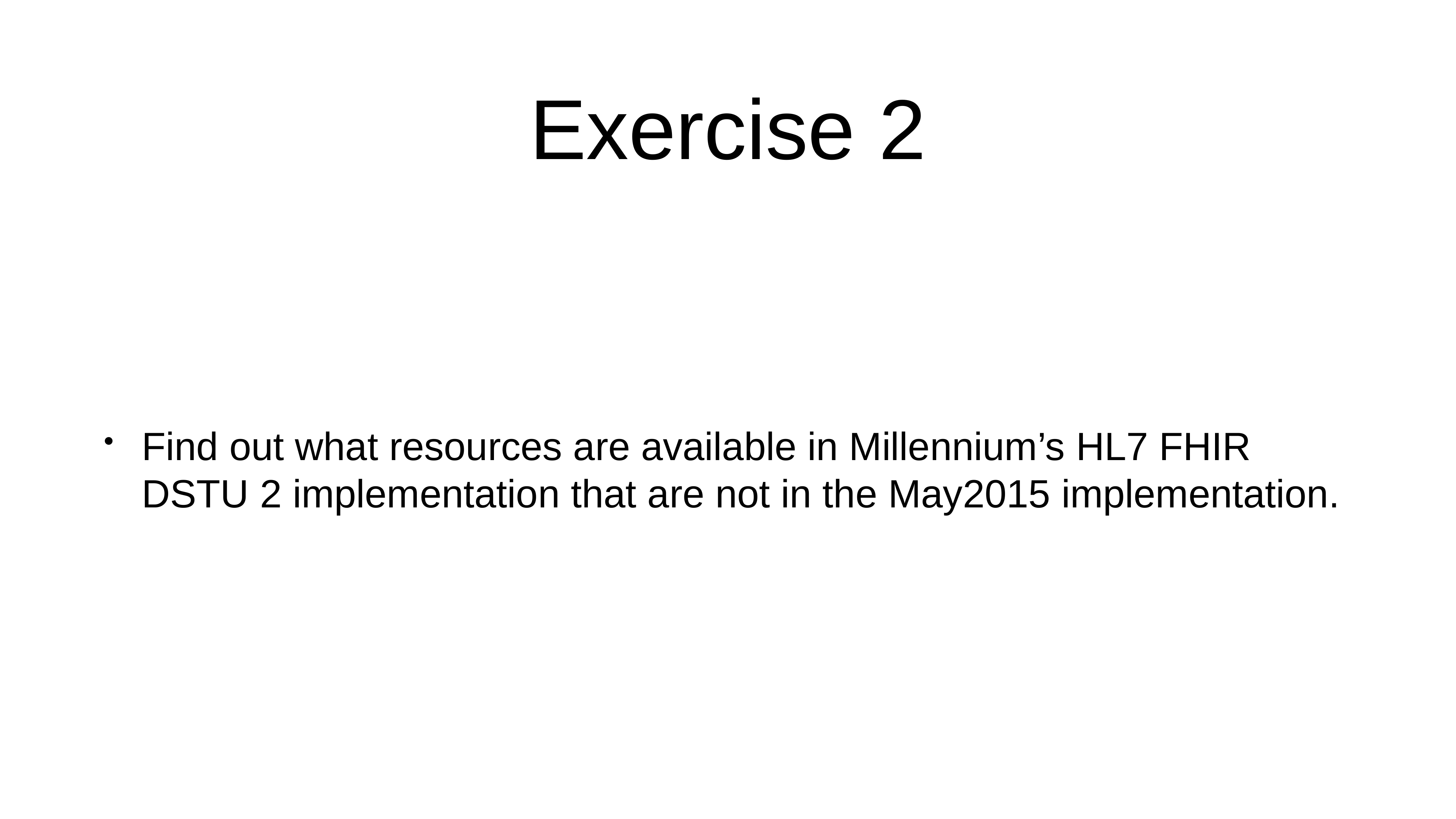

# Exercise 2
Find out what resources are available in Millennium’s HL7 FHIR DSTU 2 implementation that are not in the May2015 implementation.